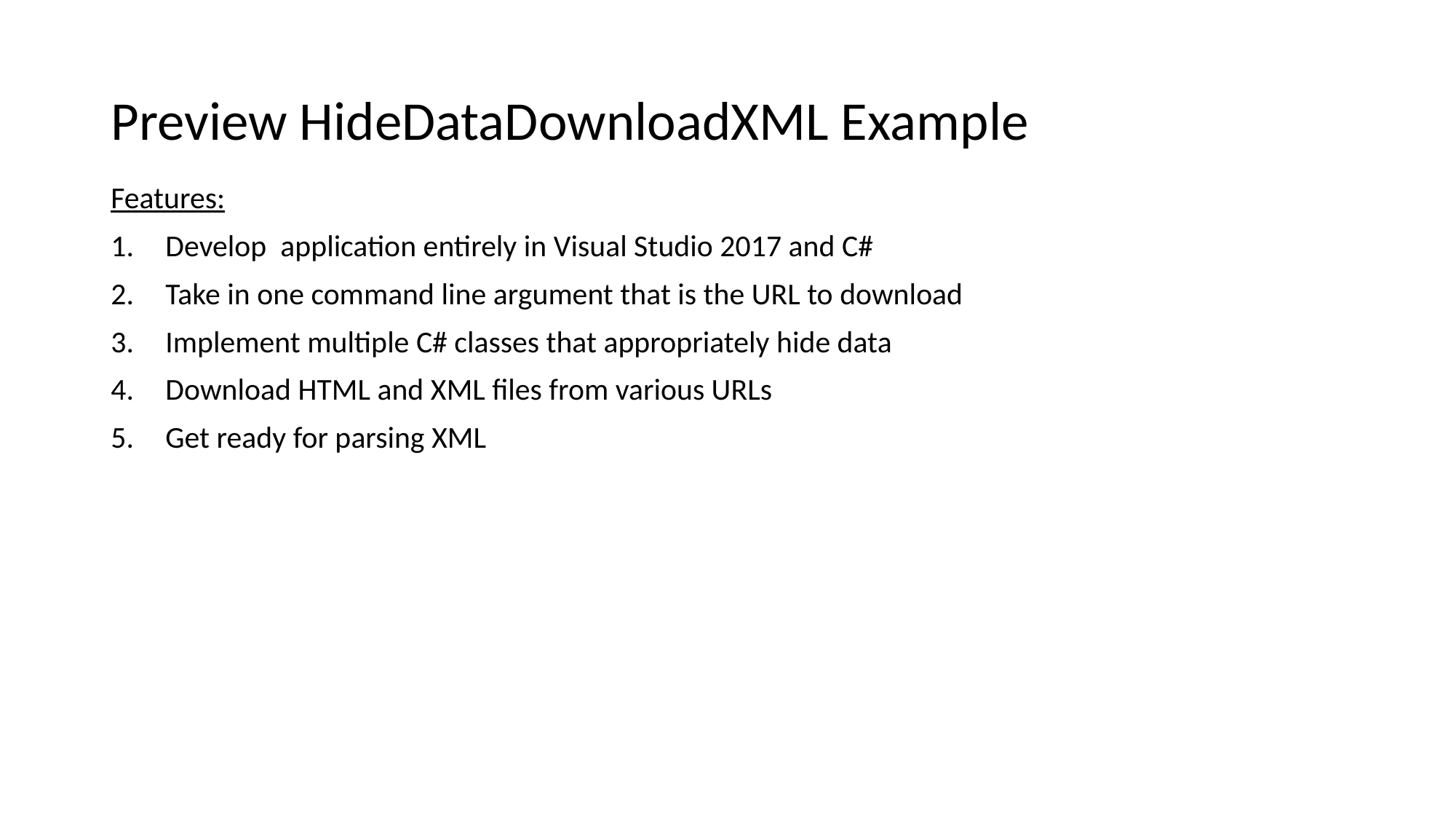

# Preview HideDataDownloadXML Example
Features:
Develop  application entirely in Visual Studio 2017 and C#
Take in one command line argument that is the URL to download
Implement multiple C# classes that appropriately hide data
Download HTML and XML files from various URLs
Get ready for parsing XML